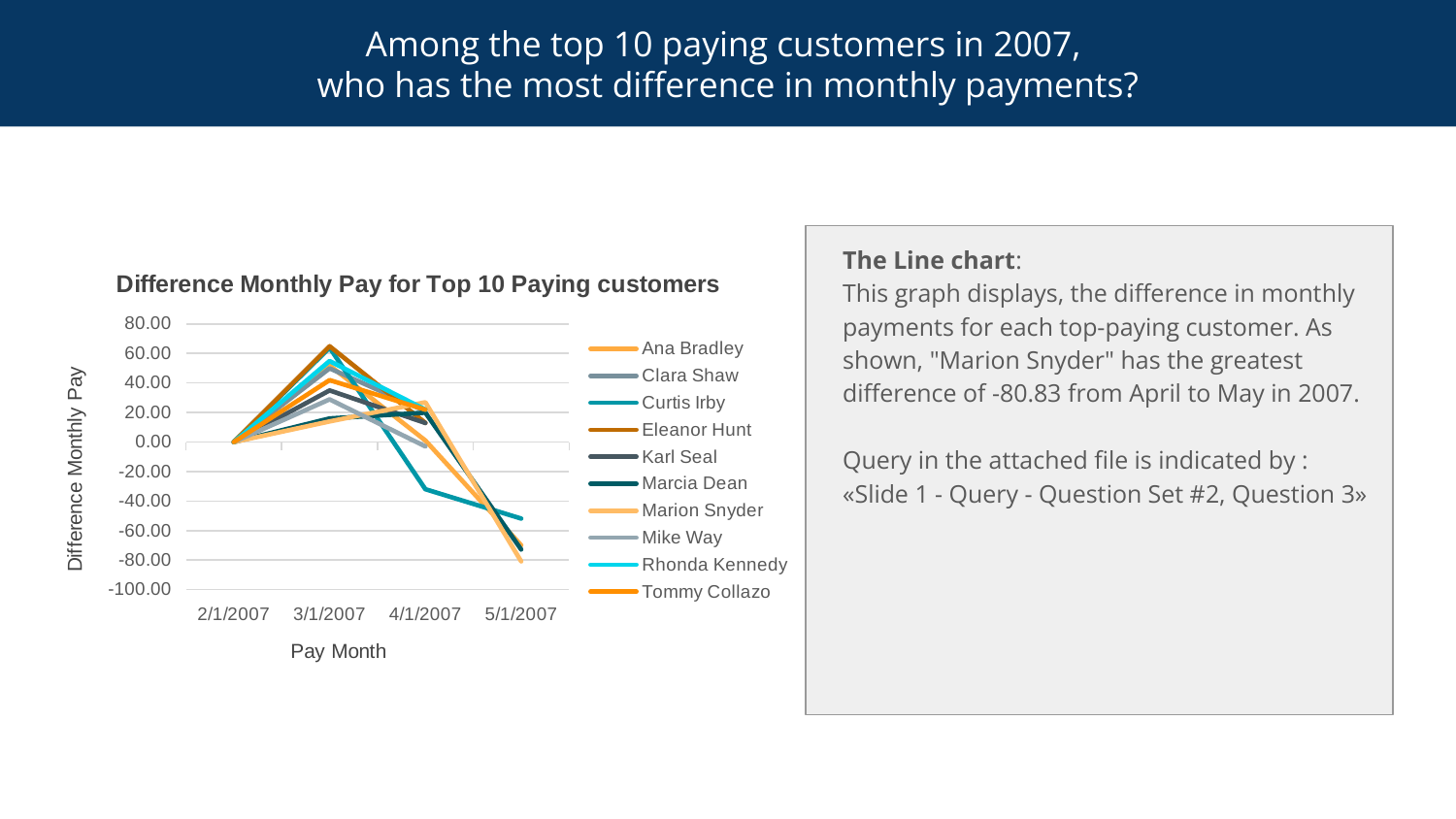

# Among the top 10 paying customers in 2007, who has the most difference in monthly payments?
The Line chart:
This graph displays, the difference in monthly payments for each top-paying customer. As shown, "Marion Snyder" has the greatest difference of -80.83 from April to May in 2007.

Query in the attached file is indicated by :
«Slide 1 - Query - Question Set #2, Question 3»

[unsupported chart]